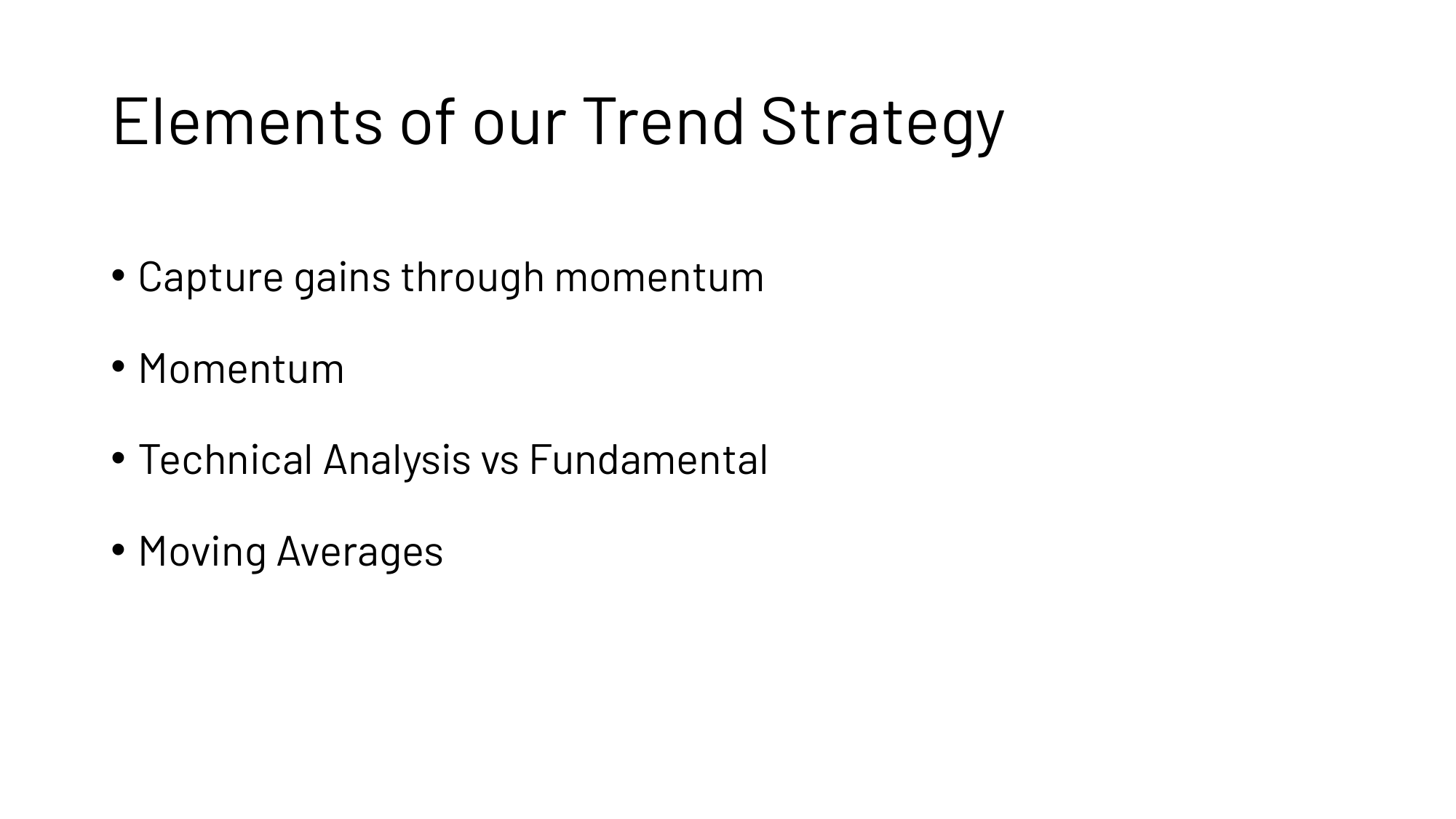

# Elements of our Trend Strategy
Capture gains through momentum
Momentum
Technical Analysis vs Fundamental
Moving Averages